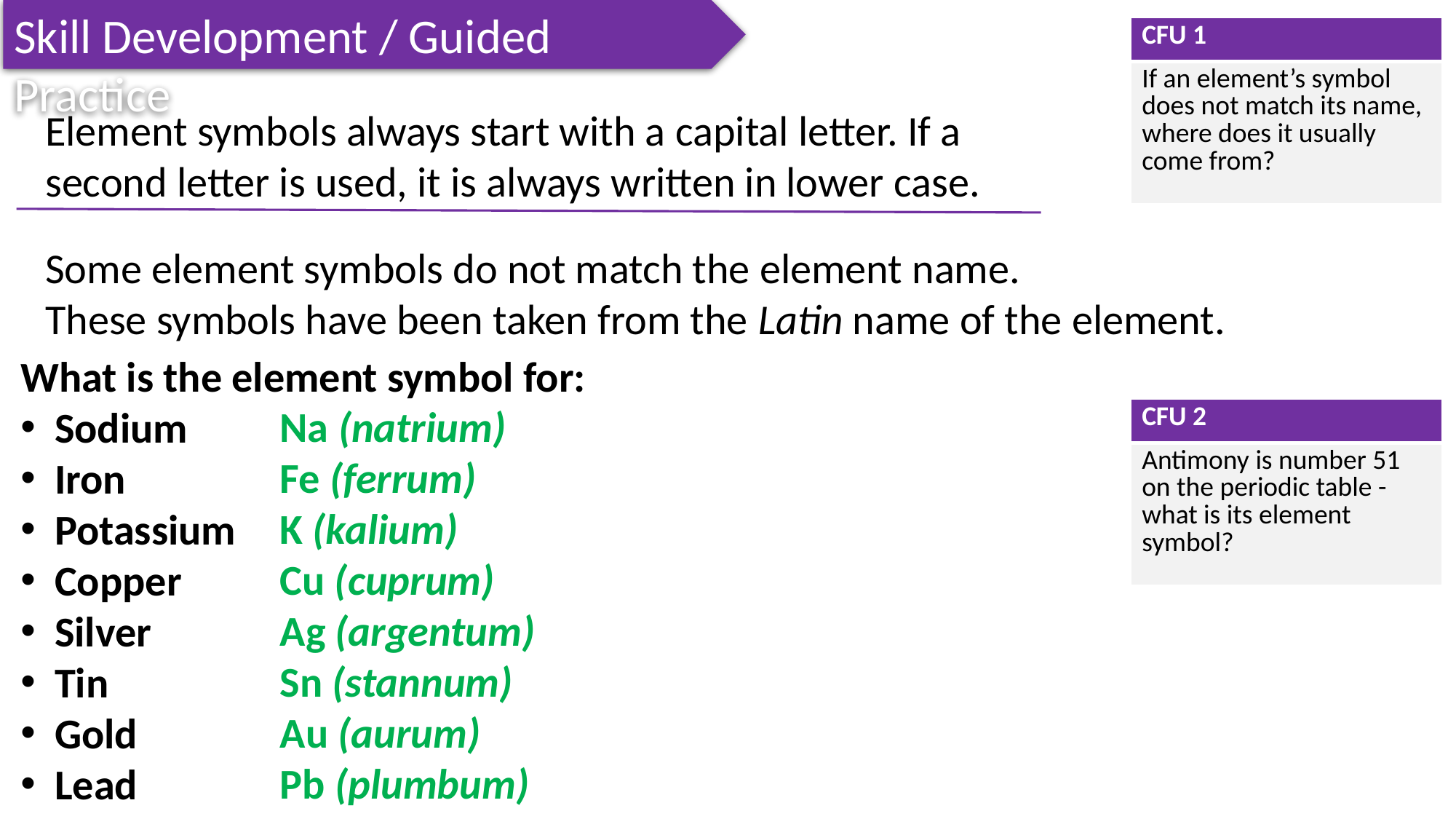

Skill Development / Guided Practice
| CFU 1 |
| --- |
| If an element’s symbol does not match its name, where does it usually come from? |
Element symbols always start with a capital letter. If a second letter is used, it is always written in lower case.
Some element symbols do not match the element name.
These symbols have been taken from the Latin name of the element.

What is the element symbol for:
Sodium
Iron
Potassium
Copper
Silver
Tin
Gold
Lead
Na (natrium)
Fe (ferrum)
K (kalium)
Cu (cuprum)
Ag (argentum)
Sn (stannum)
Au (aurum)
Pb (plumbum)
| CFU 2 |
| --- |
| Antimony is number 51 on the periodic table - what is its element symbol? |